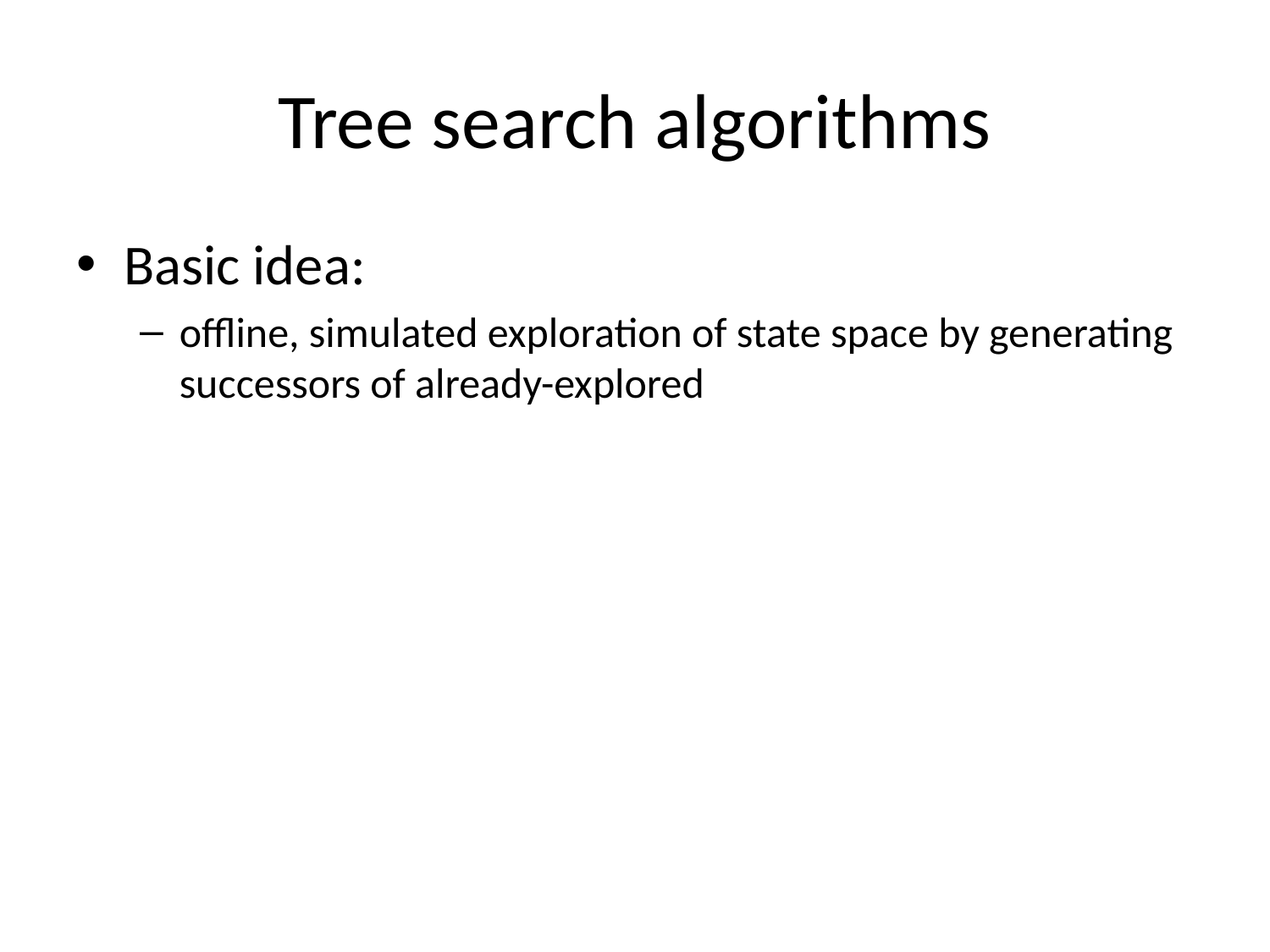

# Tree search algorithms
Basic idea:
offline, simulated exploration of state space by generating successors of already-explored